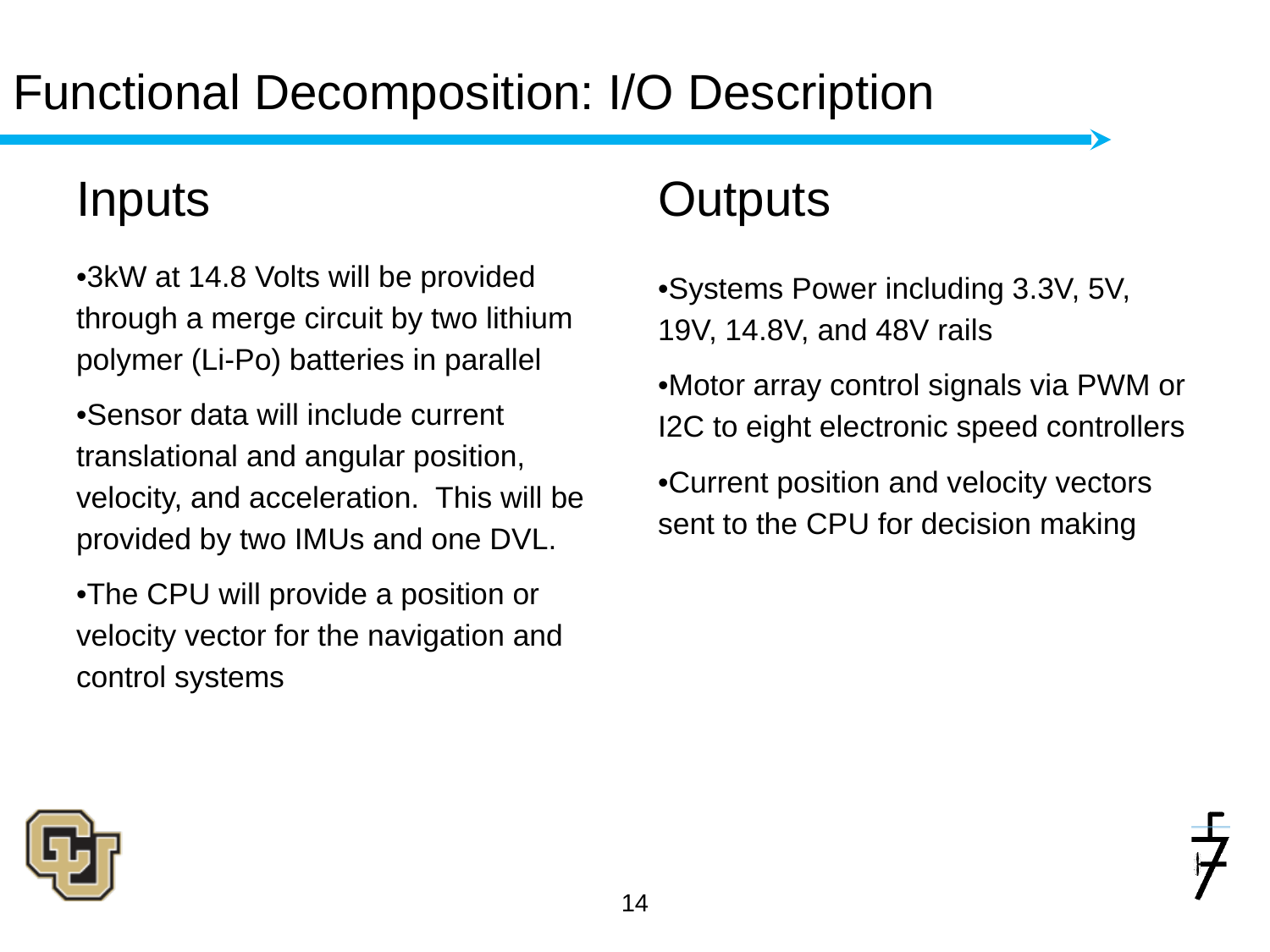

# Functional Decomposition: I/O Description
Inputs
Outputs
•3kW at 14.8 Volts will be provided through a merge circuit by two lithium polymer (Li-Po) batteries in parallel
•Sensor data will include current translational and angular position, velocity, and acceleration.  This will be provided by two IMUs and one DVL.
•The CPU will provide a position or velocity vector for the navigation and control systems
•Systems Power including 3.3V, 5V, 19V, 14.8V, and 48V rails
•Motor array control signals via PWM or I2C to eight electronic speed controllers
•Current position and velocity vectors sent to the CPU for decision making
14